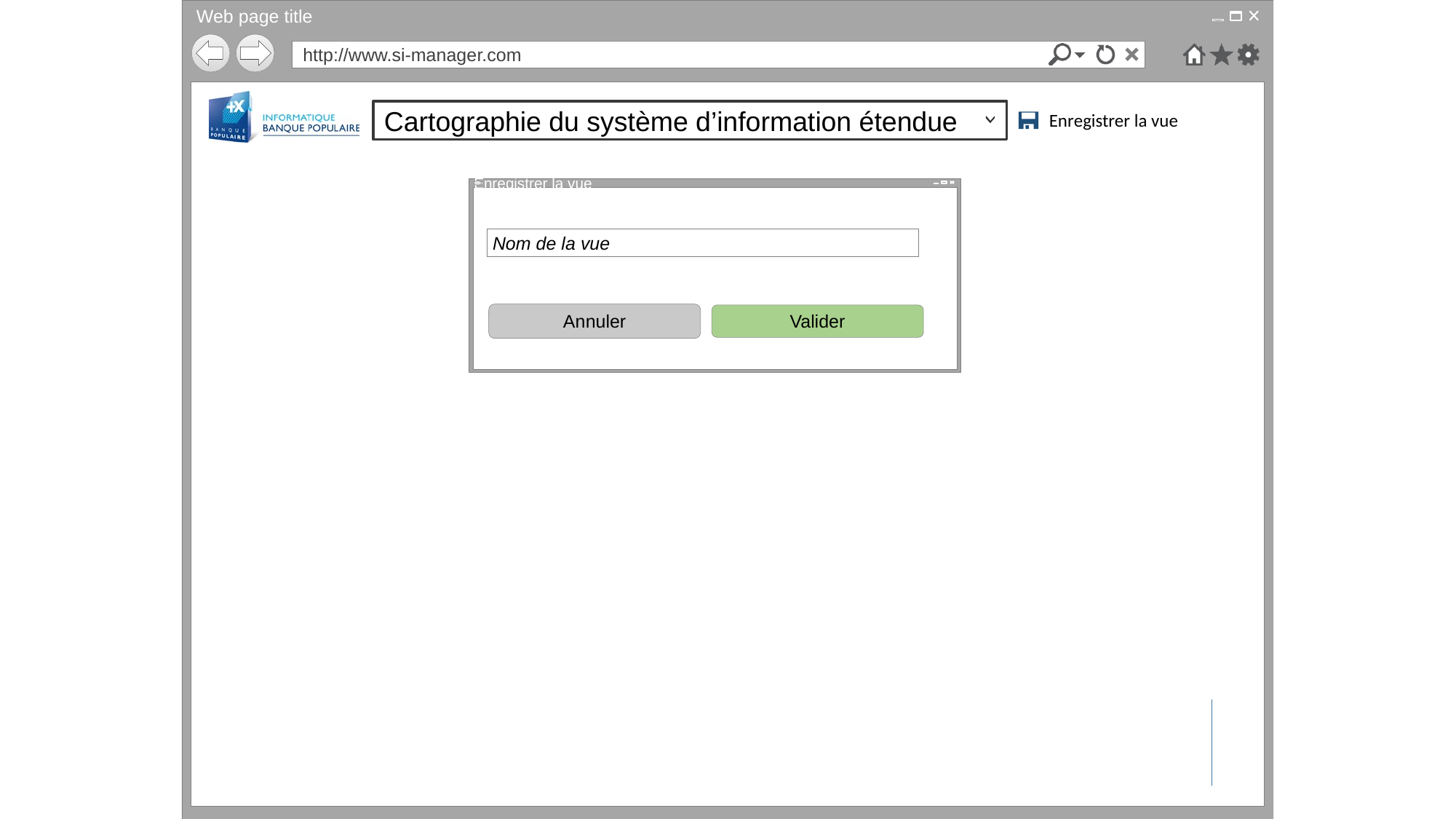

Cartographie du système d’information étendue

Enregistrer la vue

Enregistrer la vue

Nom de la vue
Direction transformation
et méthode
Annuler
Valider